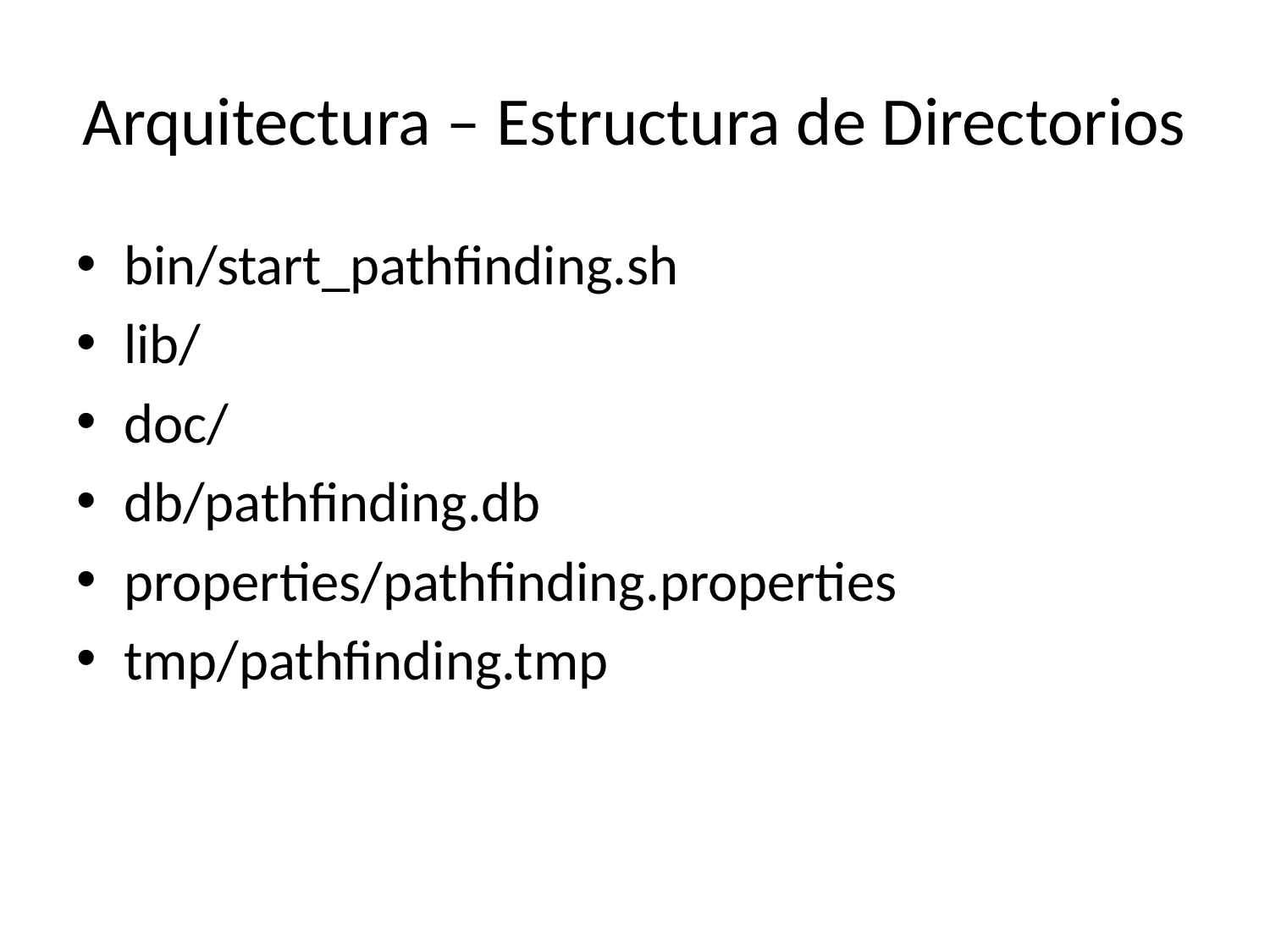

# Arquitectura – Estructura de Directorios
bin/start_pathfinding.sh
lib/
doc/
db/pathfinding.db
properties/pathfinding.properties
tmp/pathfinding.tmp